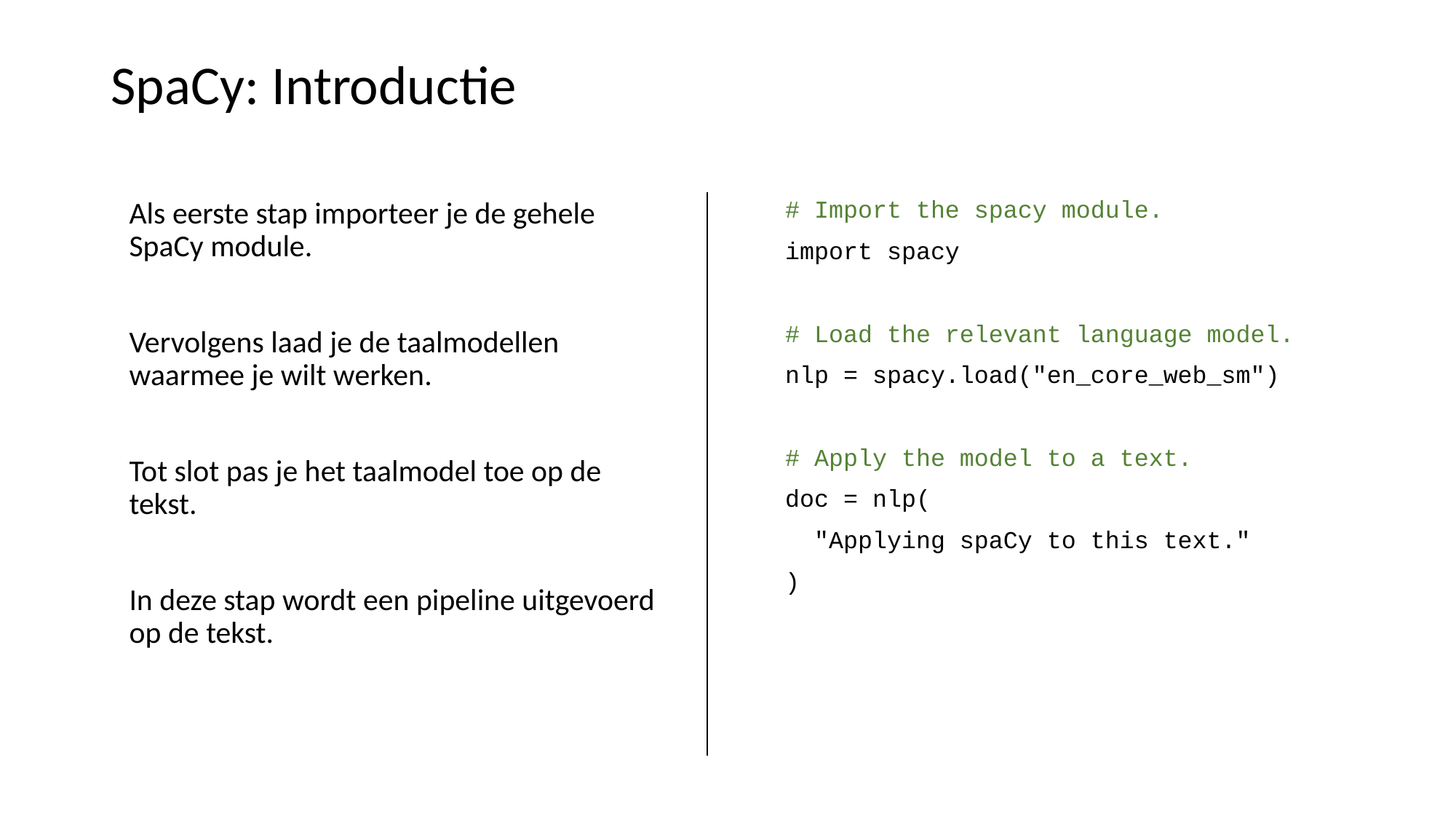

# SpaCy: Introductie
Als eerste stap importeer je de gehele SpaCy module.

Vervolgens laad je de taalmodellen waarmee je wilt werken.

Tot slot pas je het taalmodel toe op de tekst.

In deze stap wordt een pipeline uitgevoerd op de tekst.
# Import the spacy module.
import spacy

# Load the relevant language model.
nlp = spacy.load("en_core_web_sm")

# Apply the model to a text.
doc = nlp(
  "Applying spaCy to this text."
)